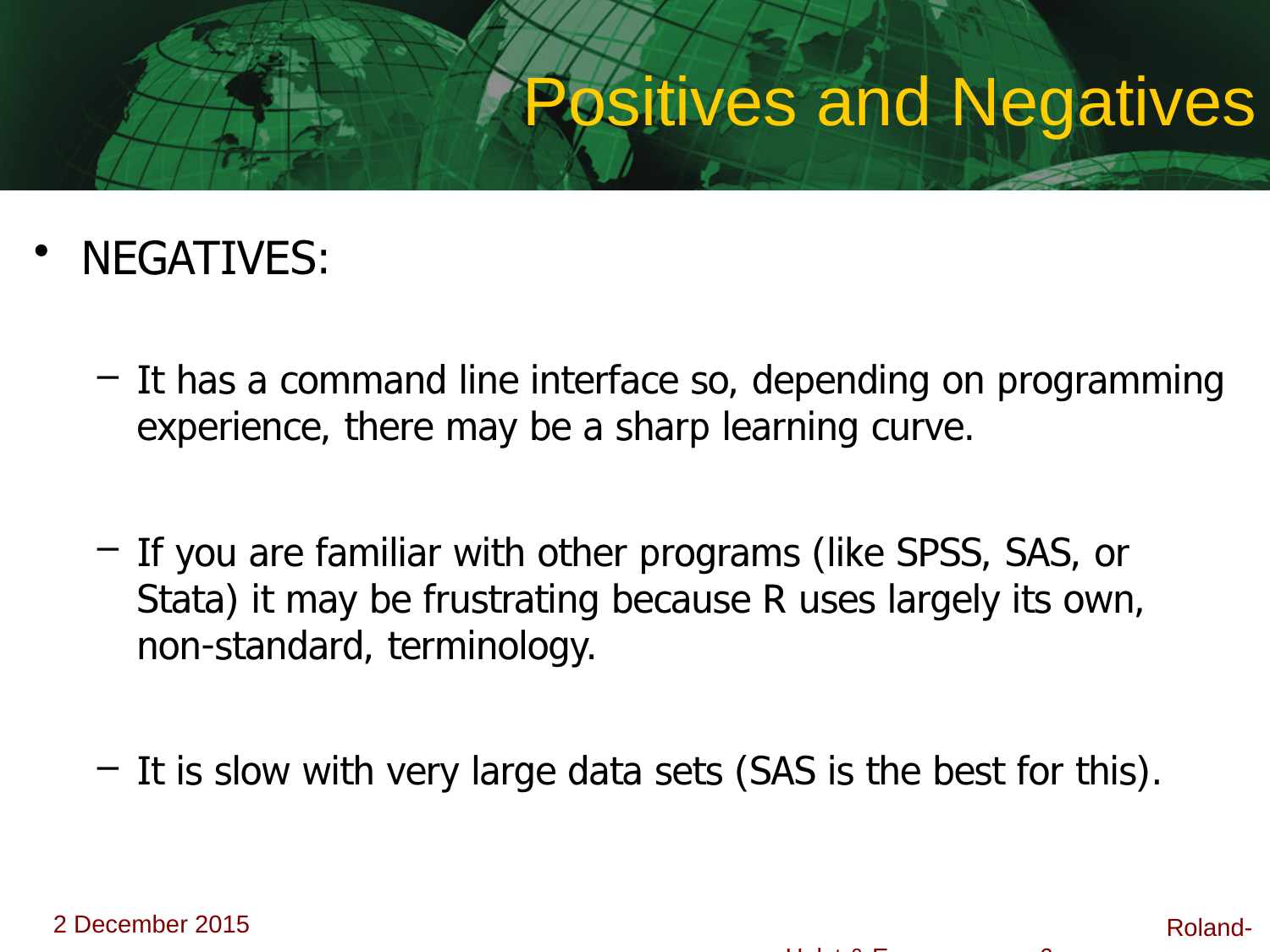

# Positives and Negatives
NEGATIVES:

It has a command line interface so, depending on programming experience, there may be a sharp learning curve.

If you are familiar with other programs (like SPSS, SAS, or Stata) it may be frustrating because R uses largely its own, non-standard, terminology.

It is slow with very large data sets (SAS is the best for this).